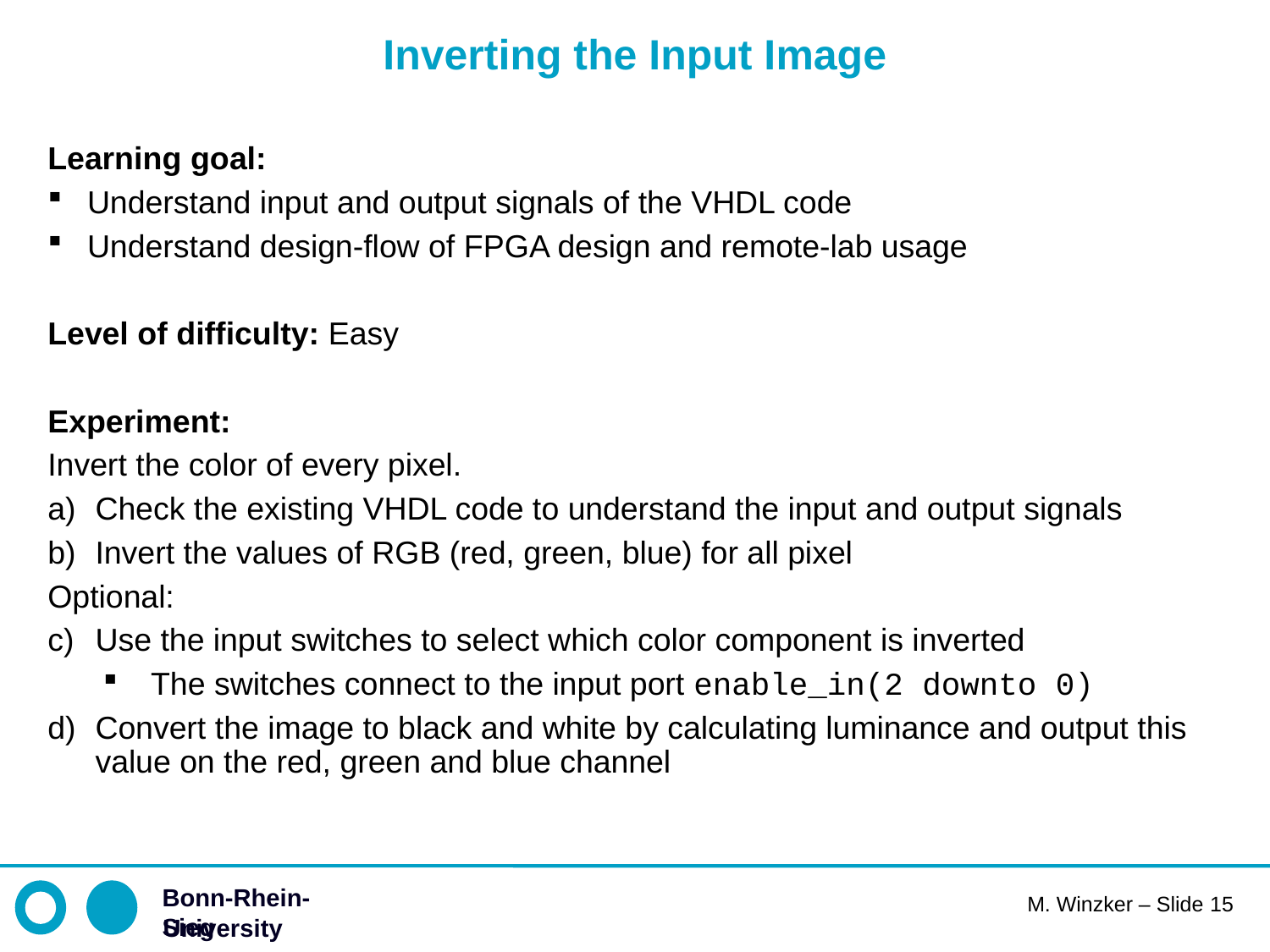

# Inverting the Input Image
Learning goal:
Understand input and output signals of the VHDL code
Understand design-flow of FPGA design and remote-lab usage

Level of difficulty: Easy

Experiment:
Invert the color of every pixel.
Check the existing VHDL code to understand the input and output signals
Invert the values of RGB (red, green, blue) for all pixel
Optional:
Use the input switches to select which color component is inverted
The switches connect to the input port enable_in(2 downto 0)
Convert the image to black and white by calculating luminance and output this value on the red, green and blue channel